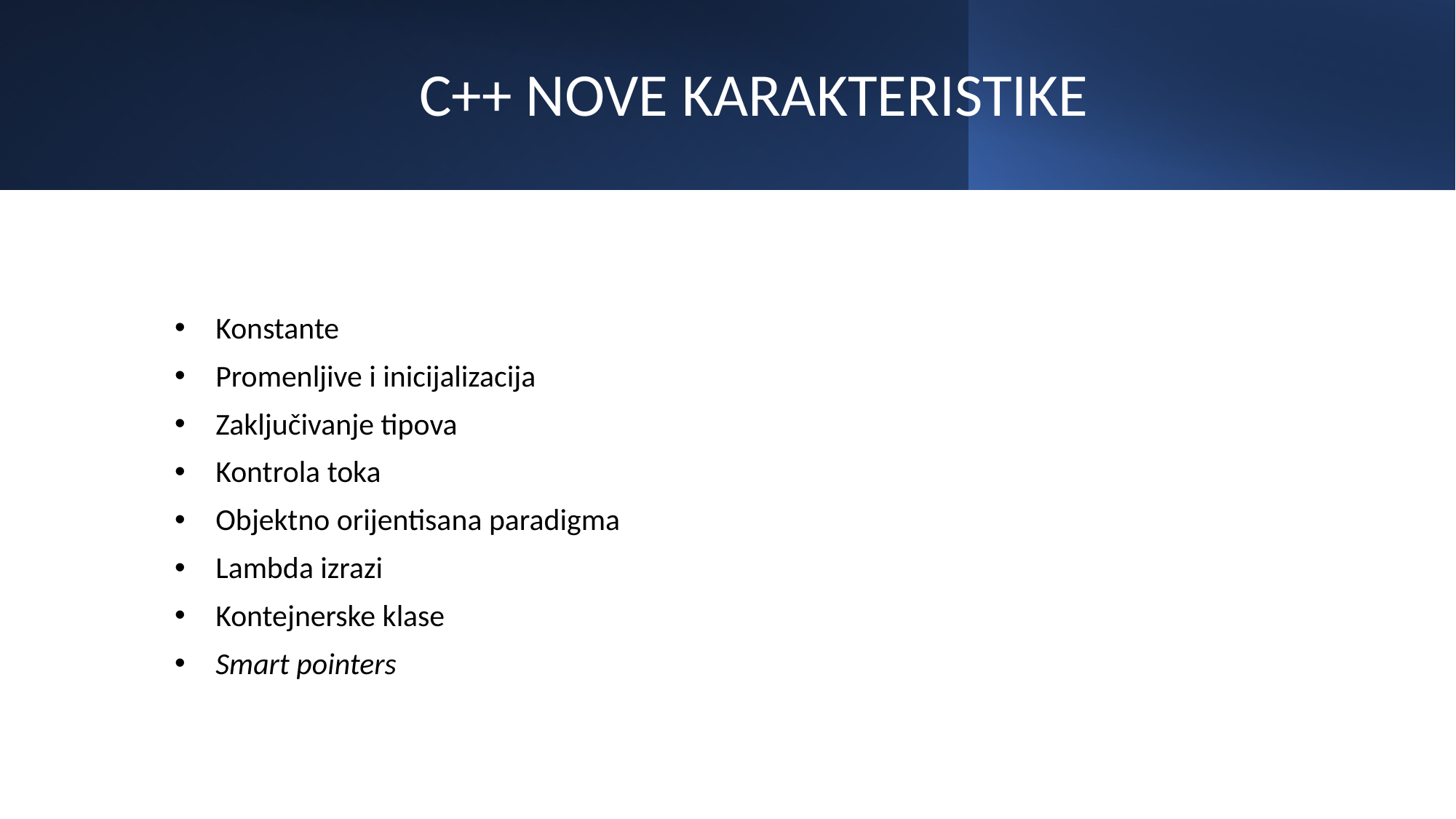

# C++ NOVE KARAKTERISTIKE
Konstante
Promenljive i inicijalizacija
Zaključivanje tipova
Kontrola toka
Objektno orijentisana paradigma
Lambda izrazi
Kontejnerske klase
Smart pointers